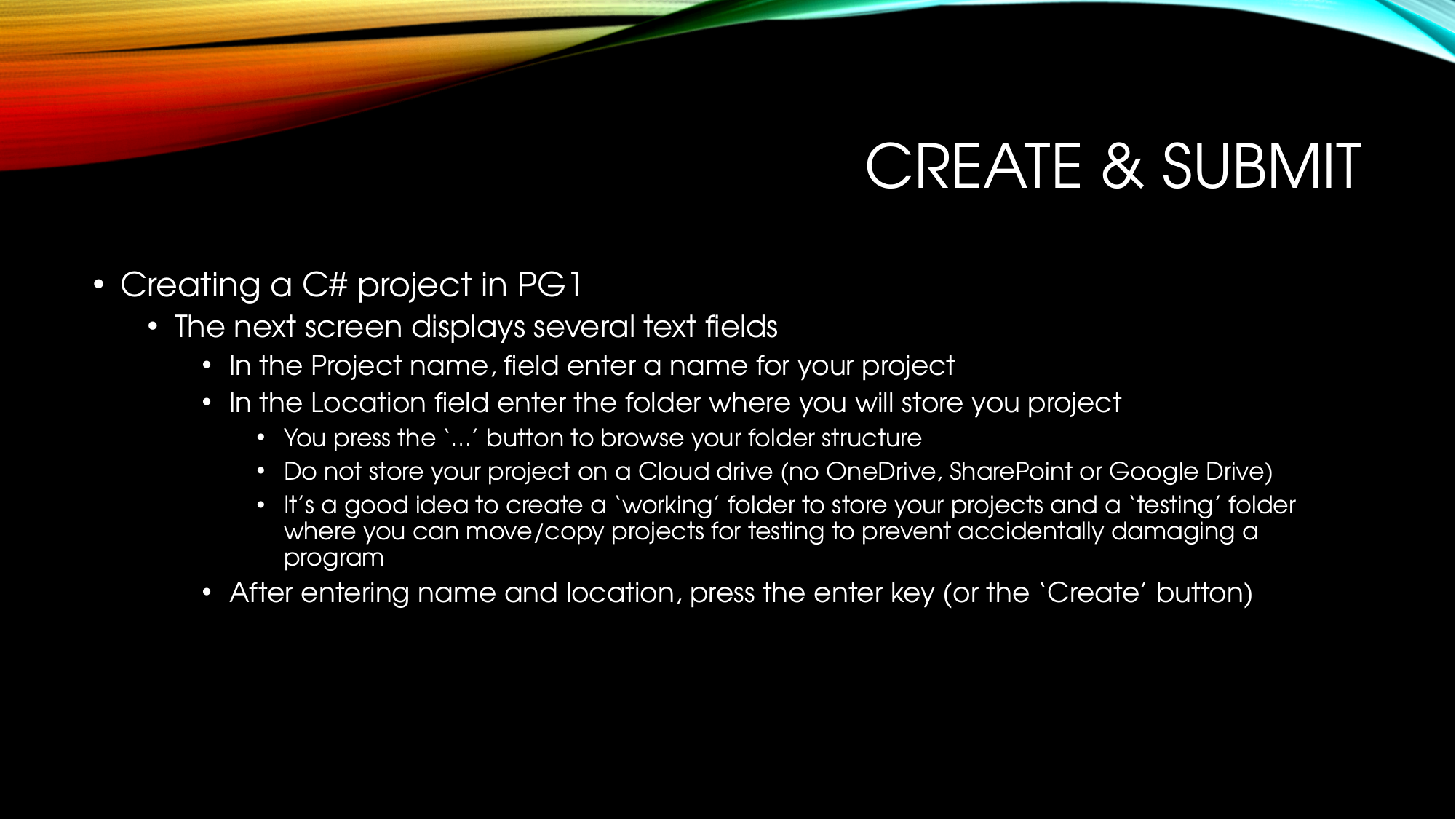

# Create & Submit
Creating a C# project in PG1
The next screen displays several text fields
In the Project name, field enter a name for your project
In the Location field enter the folder where you will store you project
You press the ‘…’ button to browse your folder structure
Do not store your project on a Cloud drive (no OneDrive, SharePoint or Google Drive)
It’s a good idea to create a ‘working’ folder to store your projects and a ‘testing’ folder where you can move/copy projects for testing to prevent accidentally damaging a program
After entering name and location, press the enter key (or the ‘Create’ button)